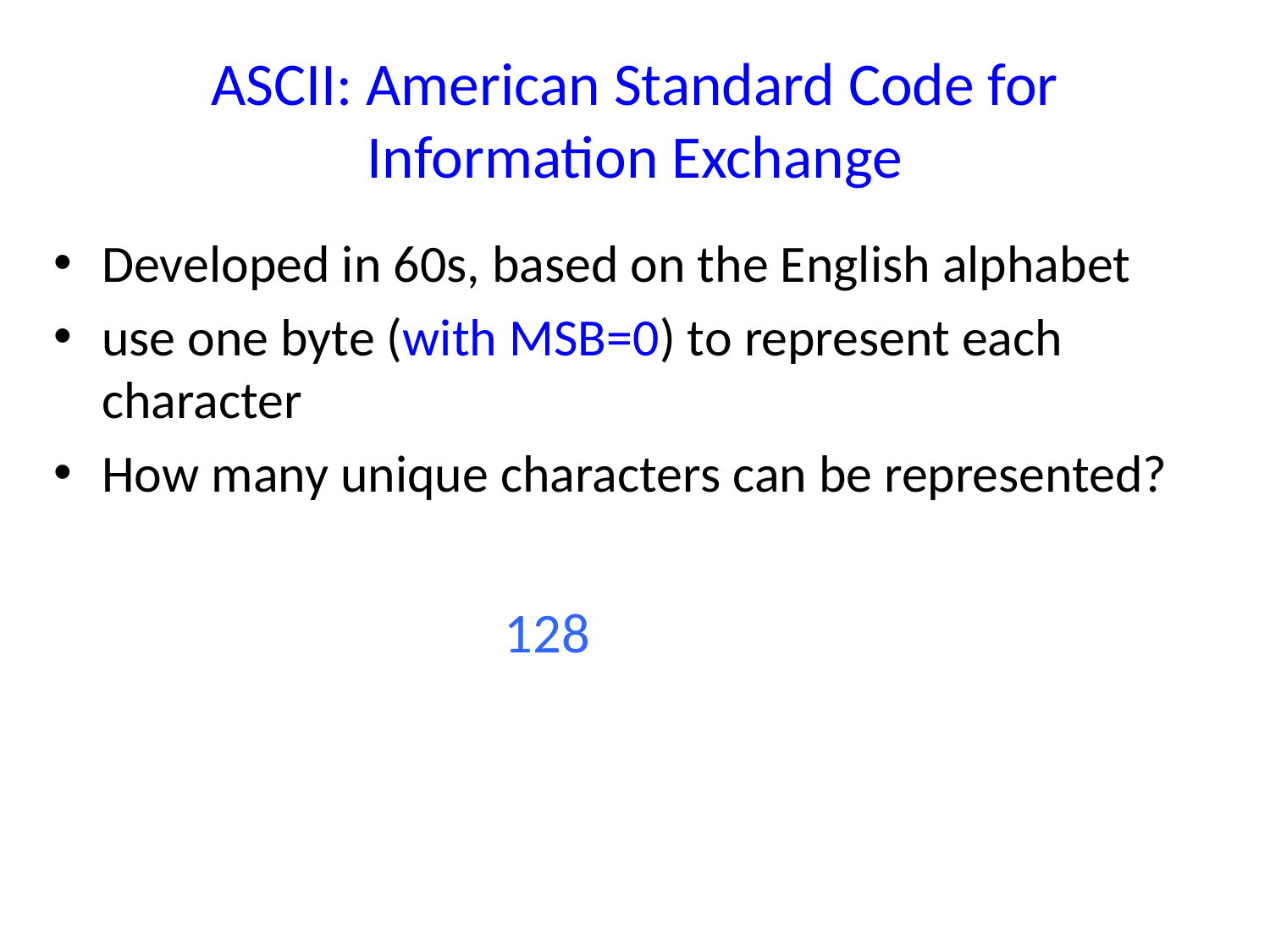

# ASCII: American Standard Code for Information Exchange
Developed in 60s, based on the English alphabet
use one byte (with MSB=0) to represent each character
How many unique characters can be represented?
128